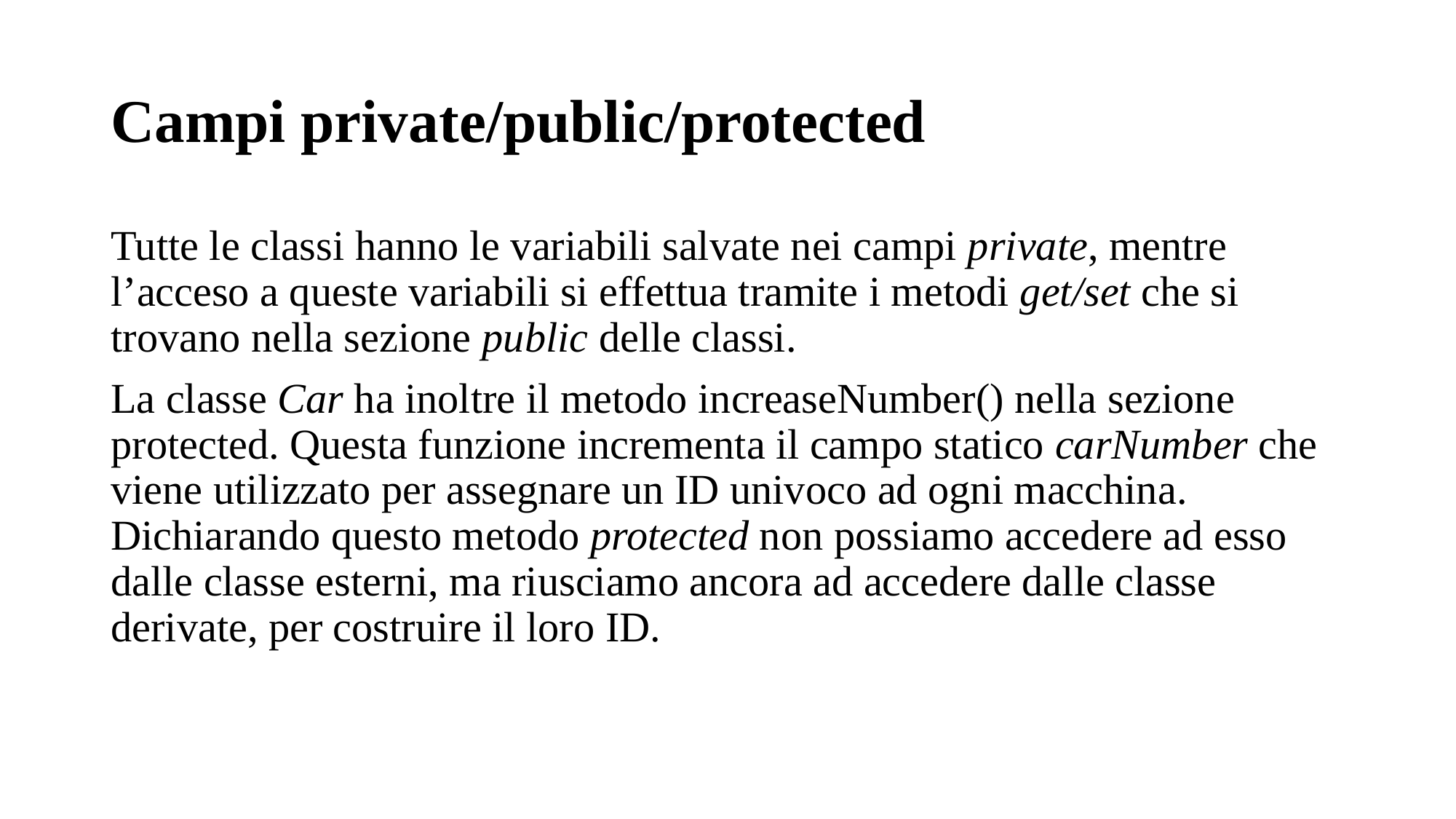

# Campi private/public/protected
Tutte le classi hanno le variabili salvate nei campi private, mentre l’acceso a queste variabili si effettua tramite i metodi get/set che si trovano nella sezione public delle classi.
La classe Car ha inoltre il metodo increaseNumber() nella sezione protected. Questa funzione incrementa il campo statico carNumber che viene utilizzato per assegnare un ID univoco ad ogni macchina. Dichiarando questo metodo protected non possiamo accedere ad esso dalle classe esterni, ma riusciamo ancora ad accedere dalle classe derivate, per costruire il loro ID.